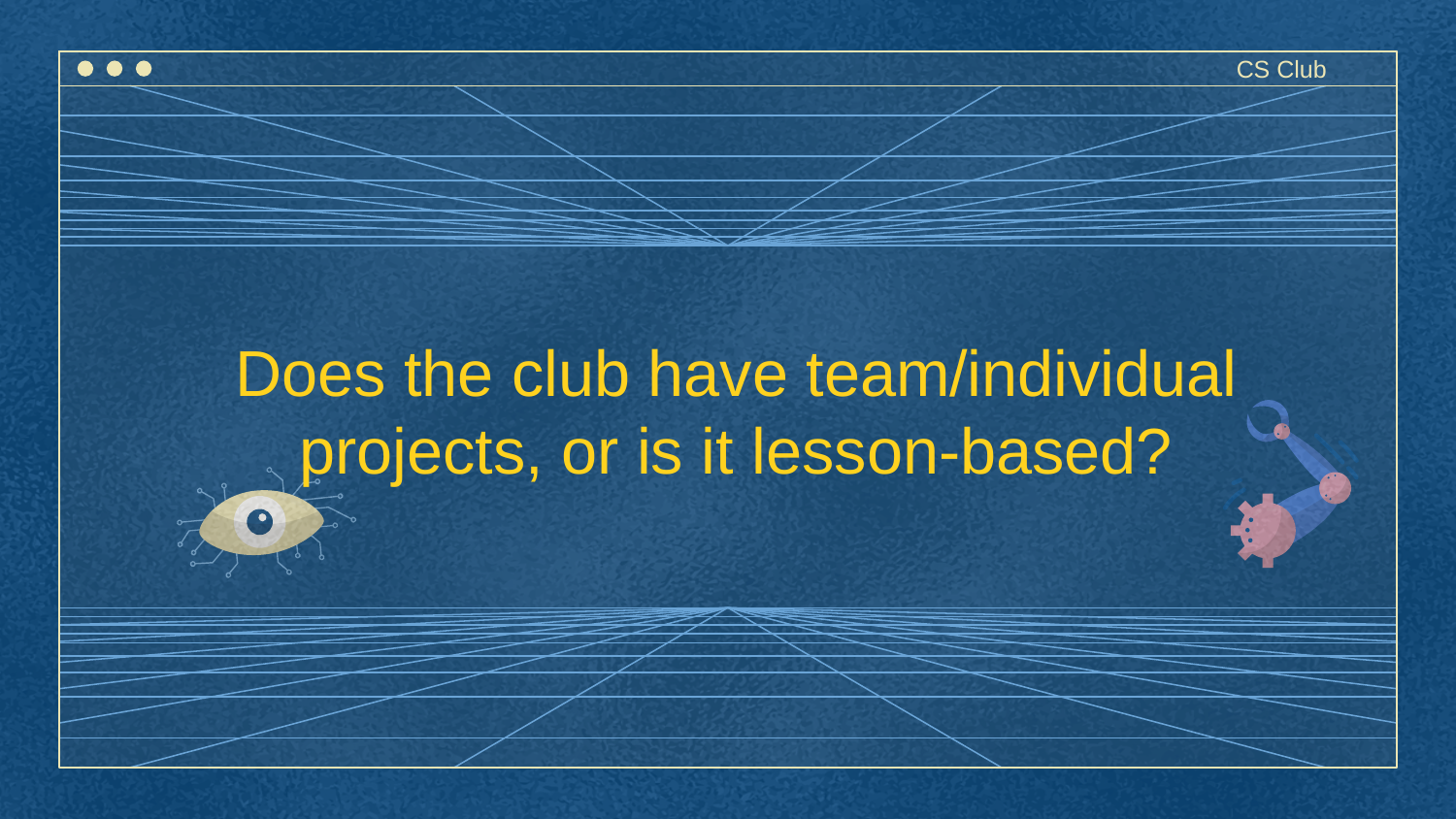

# CS Club
Does the club have team/individual projects, or is it lesson-based?